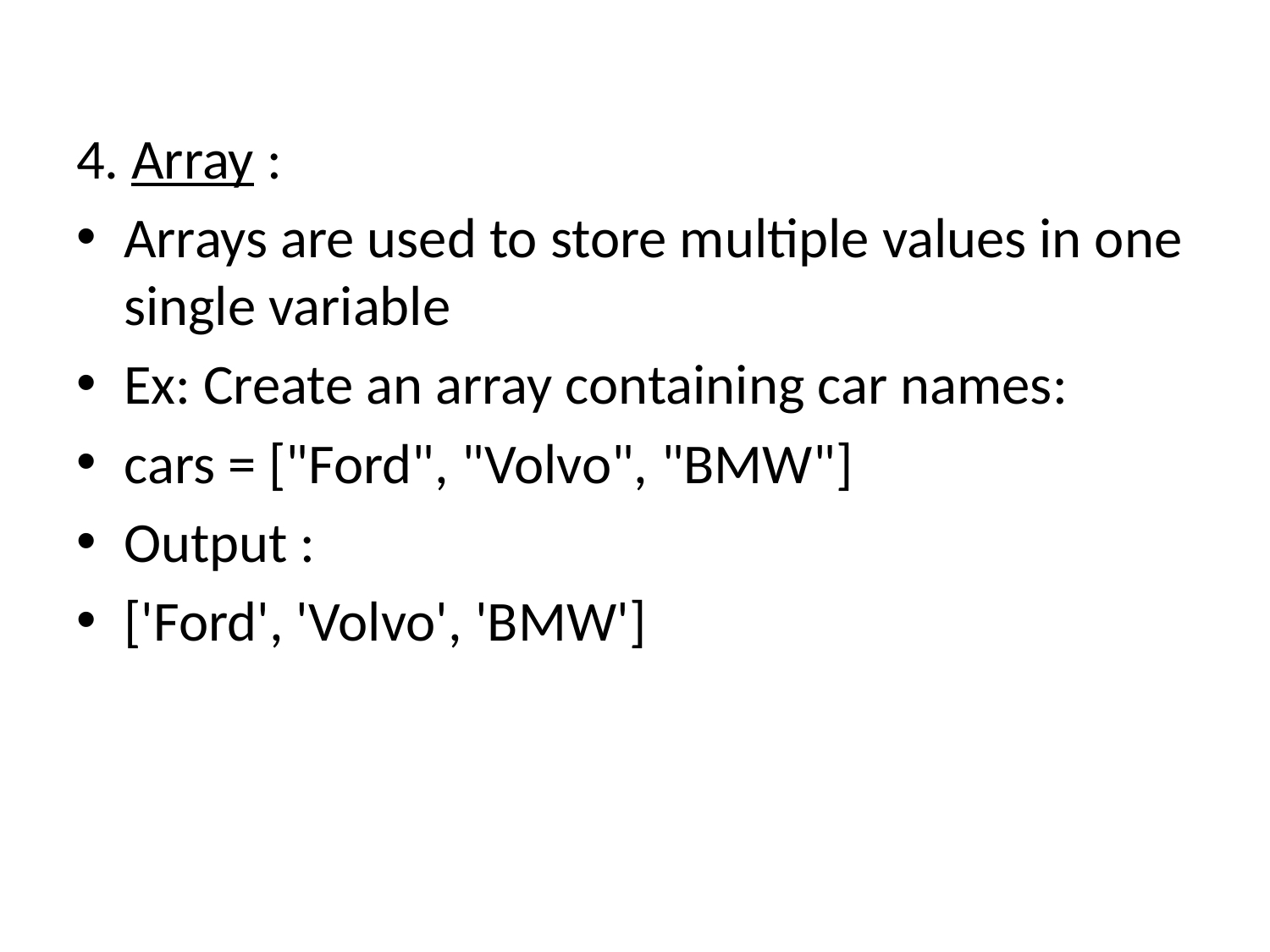

4. Array :
Arrays are used to store multiple values in one single variable
Ex: Create an array containing car names:
cars = ["Ford", "Volvo", "BMW"]
Output :
['Ford', 'Volvo', 'BMW']